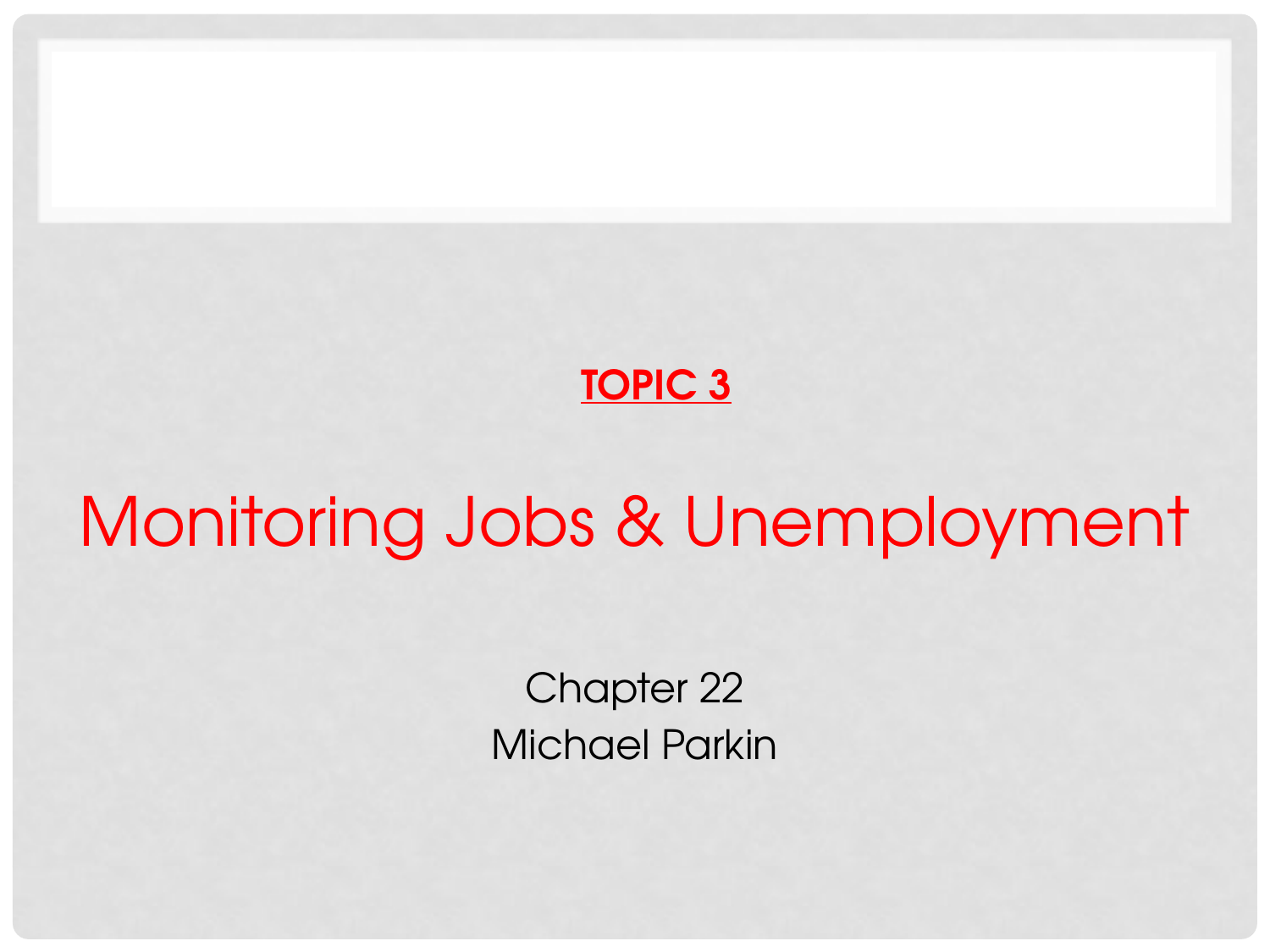

TOPIC 3

Monitoring Jobs & Unemployment

Chapter 22
Michael Parkin